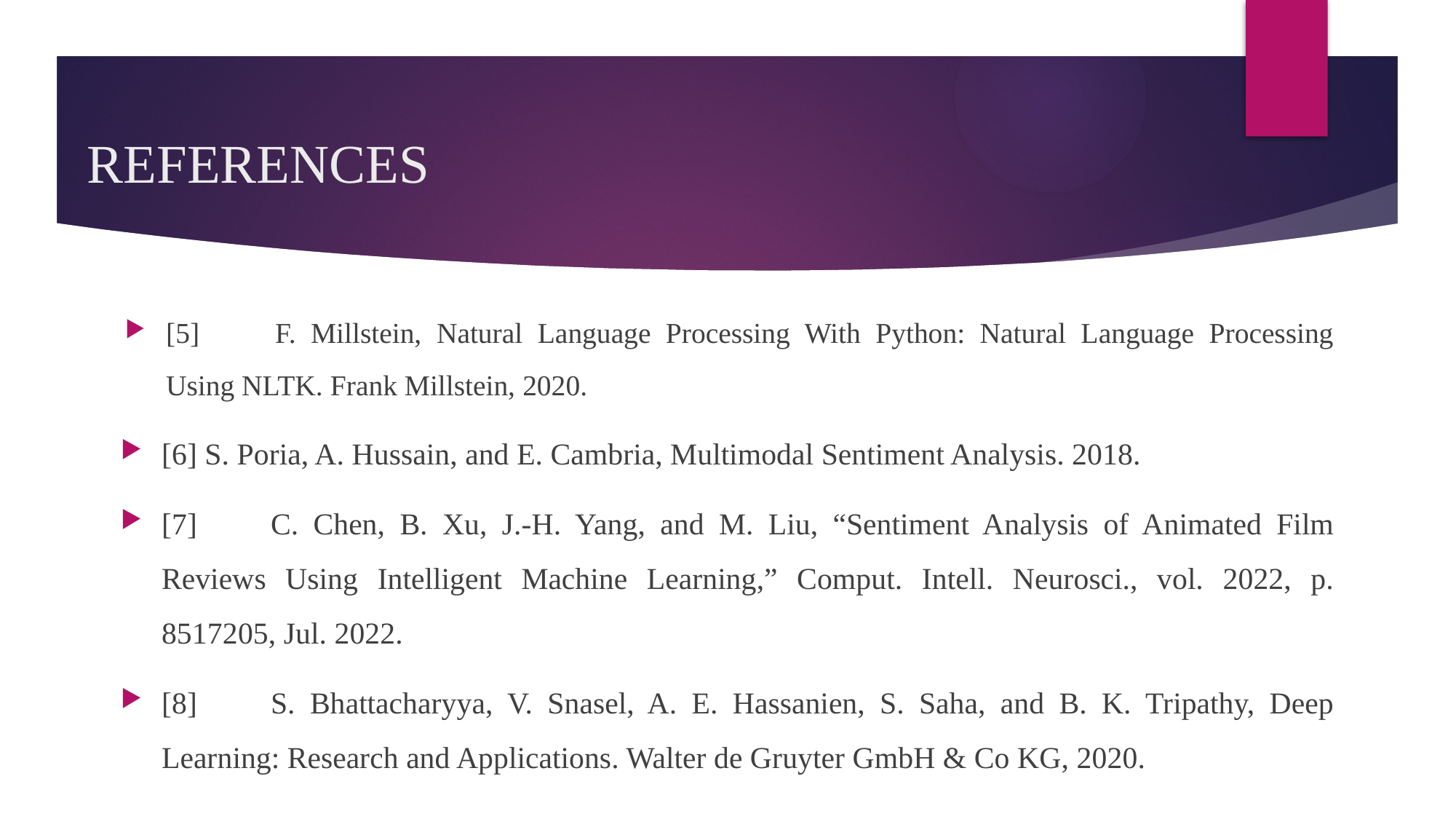

# REFERENCES
[5]	F. Millstein, Natural Language Processing With Python: Natural Language Processing Using NLTK. Frank Millstein, 2020.
[6] S. Poria, A. Hussain, and E. Cambria, Multimodal Sentiment Analysis. 2018.
[7]	C. Chen, B. Xu, J.-H. Yang, and M. Liu, “Sentiment Analysis of Animated Film Reviews Using Intelligent Machine Learning,” Comput. Intell. Neurosci., vol. 2022, p. 8517205, Jul. 2022.
[8]	S. Bhattacharyya, V. Snasel, A. E. Hassanien, S. Saha, and B. K. Tripathy, Deep Learning: Research and Applications. Walter de Gruyter GmbH & Co KG, 2020.